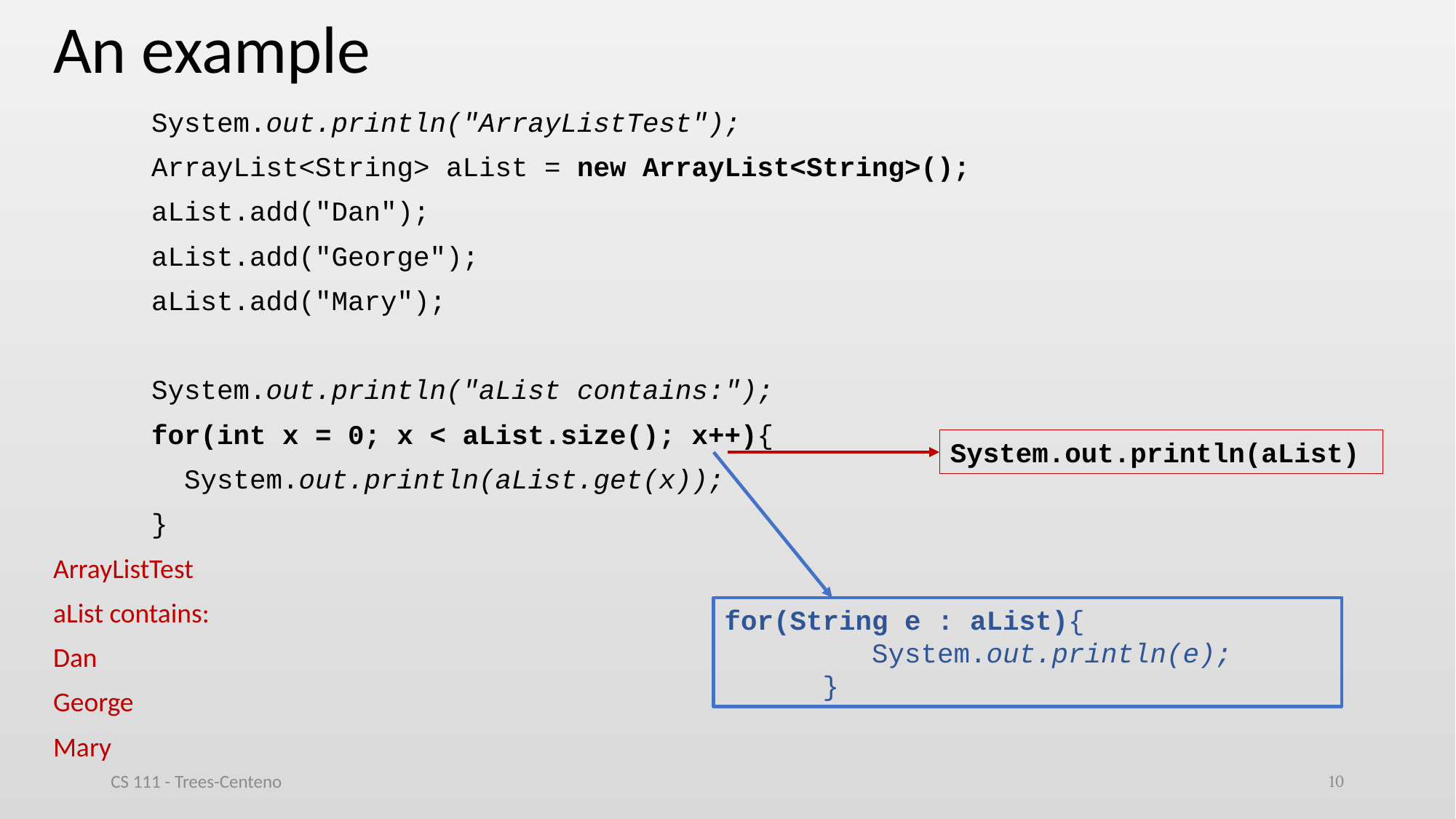

# An example
      System.out.println("ArrayListTest");
      ArrayList<String> aList = new ArrayList<String>();
      aList.add("Dan");
      aList.add("George");
      aList.add("Mary");

      System.out.println("aList contains:");
      for(int x = 0; x < aList.size(); x++){
        System.out.println(aList.get(x));
      }
ArrayListTest
aList contains:
Dan
George
Mary

System.out.println(aList)
for(String e : aList){
         System.out.println(e);
      }
CS 111 - Trees-Centeno
10